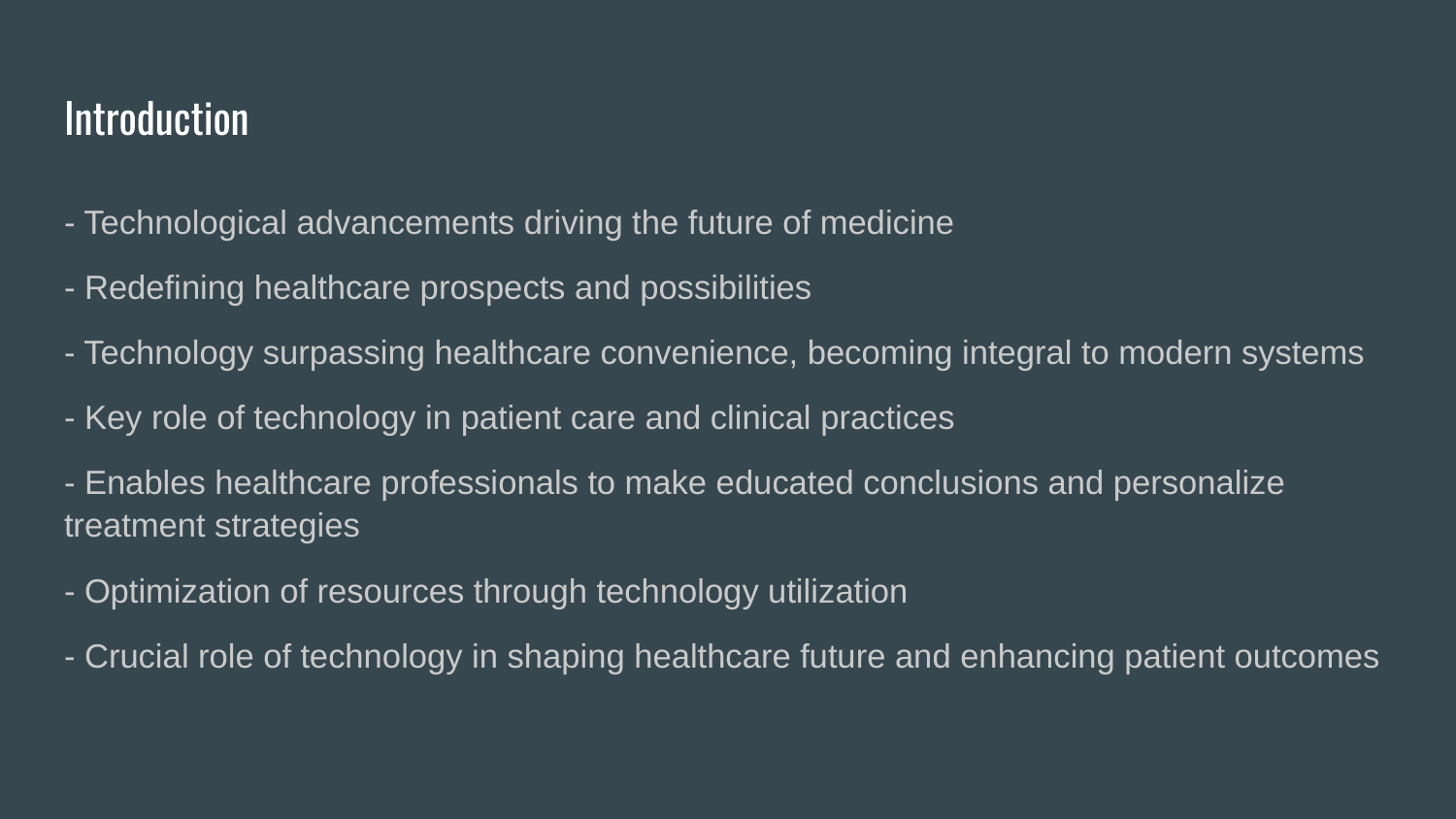

# Introduction
- Technological advancements driving the future of medicine
- Redefining healthcare prospects and possibilities
- Technology surpassing healthcare convenience, becoming integral to modern systems
- Key role of technology in patient care and clinical practices
- Enables healthcare professionals to make educated conclusions and personalize treatment strategies
- Optimization of resources through technology utilization
- Crucial role of technology in shaping healthcare future and enhancing patient outcomes